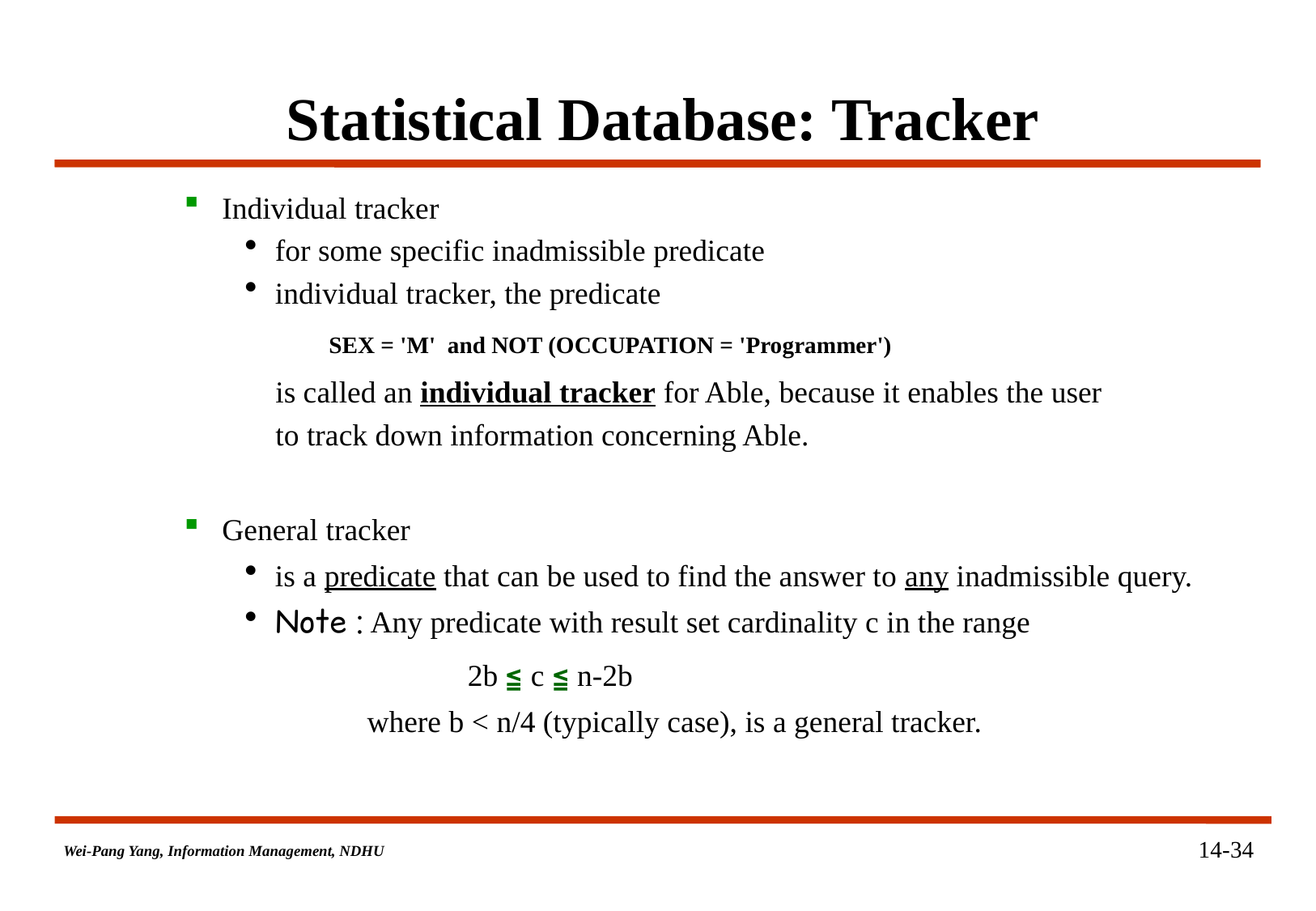

# Statistical Database: Tracker
Individual tracker
for some specific inadmissible predicate
individual tracker, the predicate
	       SEX = 'M'  and NOT (OCCUPATION = 'Programmer')
    is called an individual tracker for Able, because it enables the user
    to track down information concerning Able.

General tracker
is a predicate that can be used to find the answer to any inadmissible query.
Note : Any predicate with result set cardinality c in the range
                             2b ≦ c ≦ n-2b
        where b < n/4 (typically case), is a general tracker.
14-34